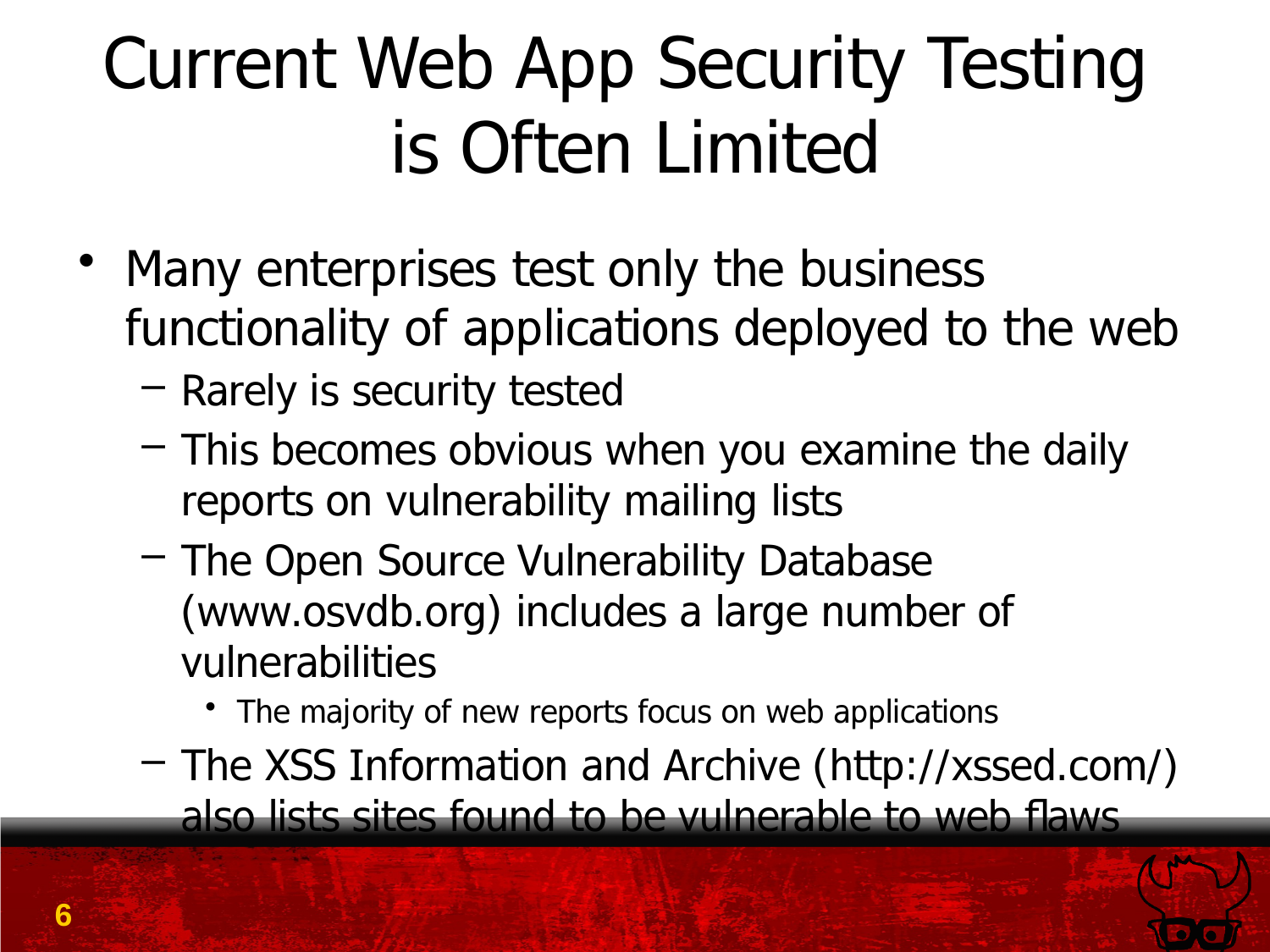

# Current Web App Security Testing is Often Limited
Many enterprises test only the business functionality of applications deployed to the web
Rarely is security tested
This becomes obvious when you examine the daily reports on vulnerability mailing lists
The Open Source Vulnerability Database (www.osvdb.org) includes a large number of vulnerabilities
The majority of new reports focus on web applications
The XSS Information and Archive (http://xssed.com/) also lists sites found to be vulnerable to web flaws